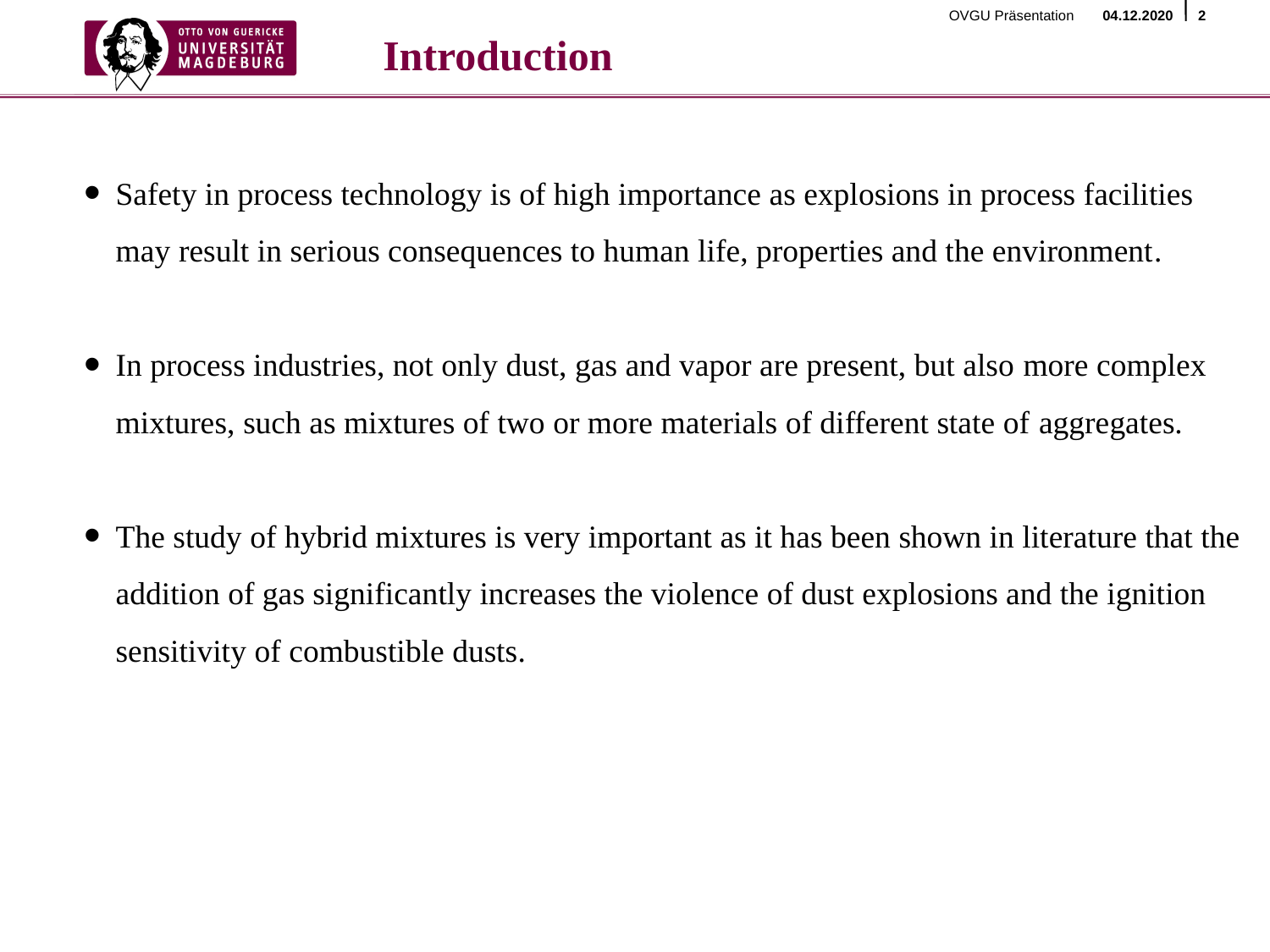

# Introduction
Safety in process technology is of high importance as explosions in process facilities may result in serious consequences to human life, properties and the environment.

In process industries, not only dust, gas and vapor are present, but also more complex mixtures, such as mixtures of two or more materials of different state of aggregates.

The study of hybrid mixtures is very important as it has been shown in literature that the addition of gas significantly increases the violence of dust explosions and the ignition sensitivity of combustible dusts.